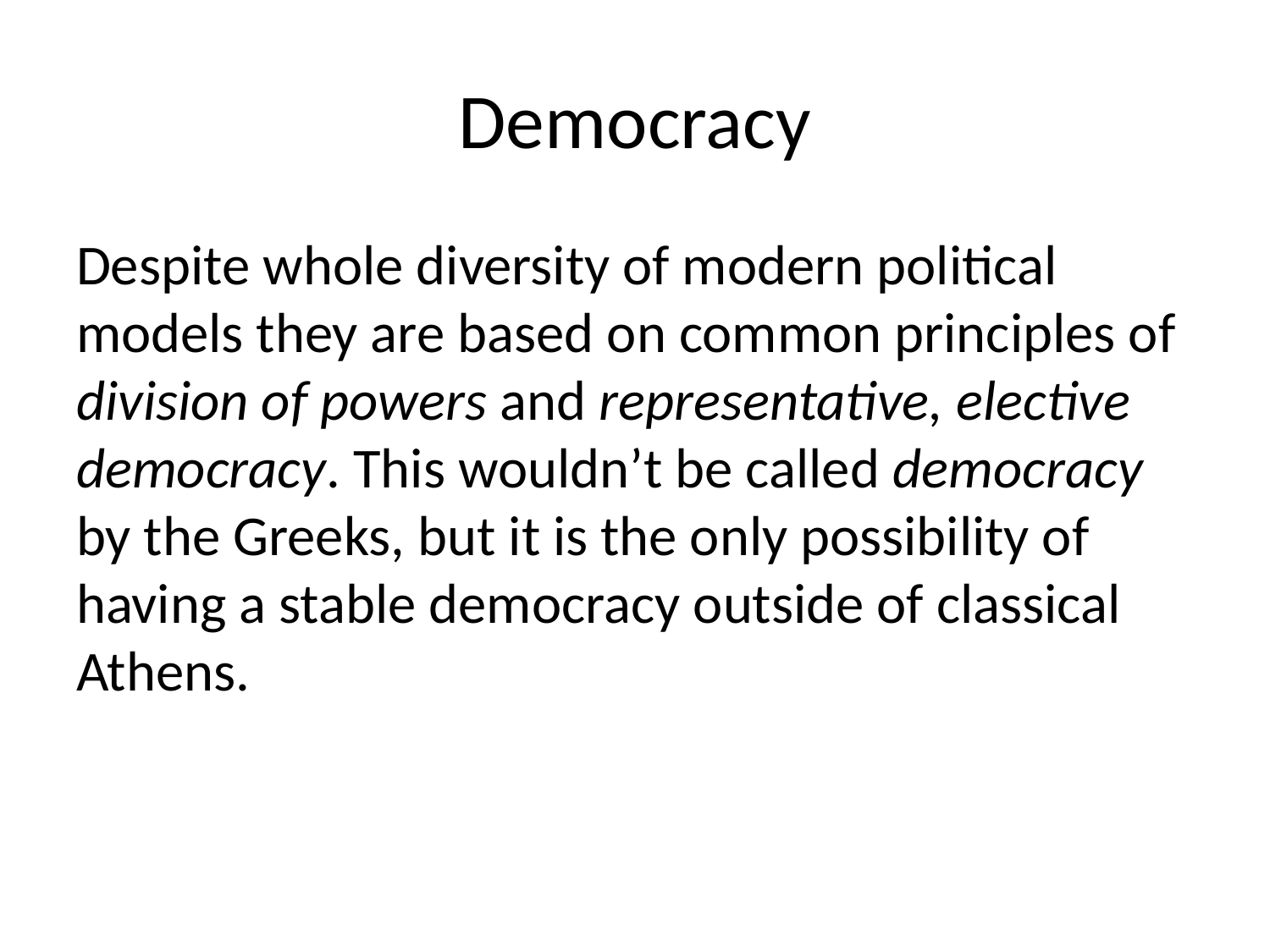

# Democracy
Despite whole diversity of modern political models they are based on common principles of division of powers and representative, elective democracy. This wouldn’t be called democracy by the Greeks, but it is the only possibility of having a stable democracy outside of classical Athens.